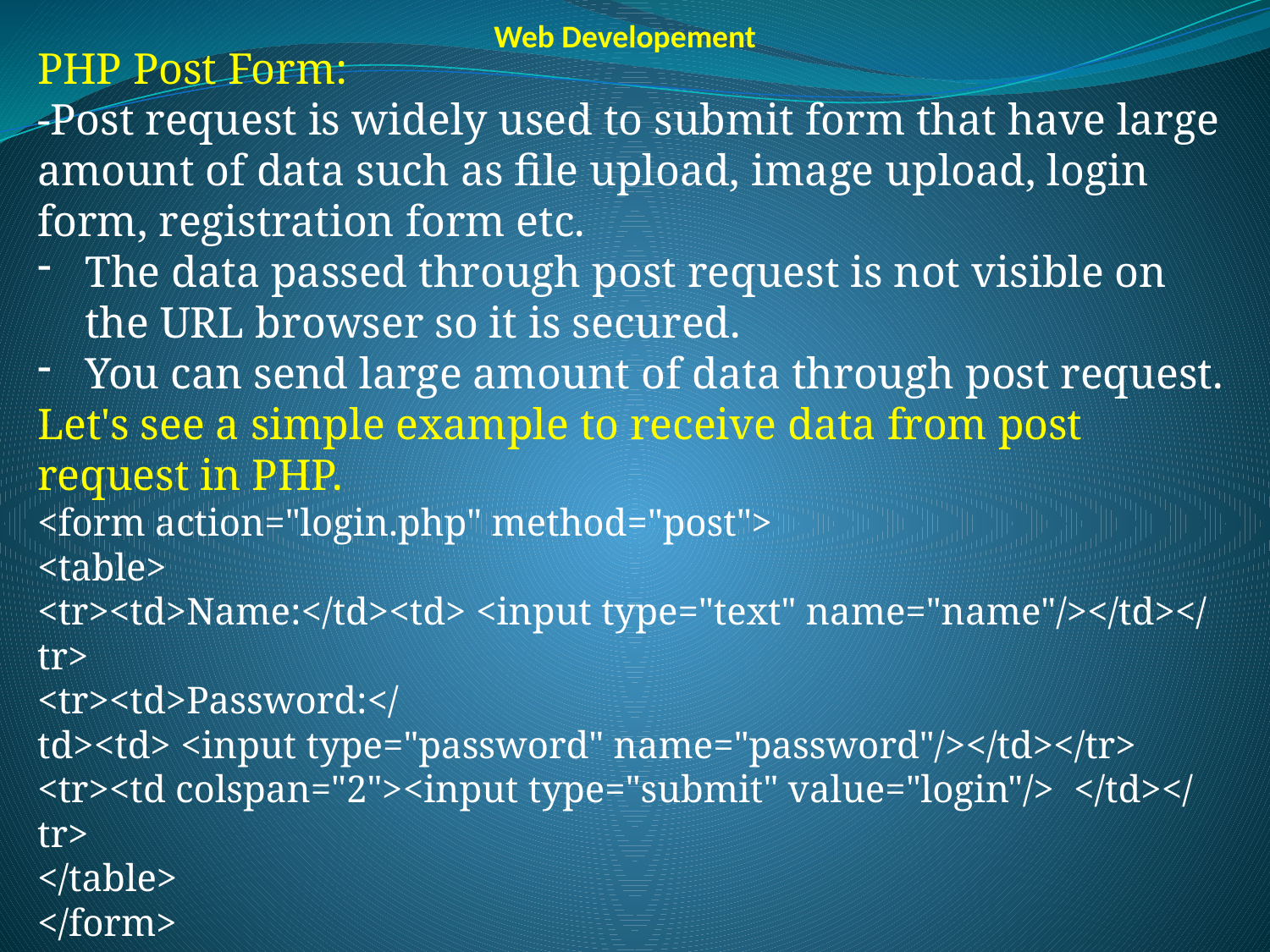

Web Developement
PHP Post Form:
-Post request is widely used to submit form that have large amount of data such as file upload, image upload, login form, registration form etc.
The data passed through post request is not visible on the URL browser so it is secured.
You can send large amount of data through post request.
Let's see a simple example to receive data from post request in PHP.
<form action="login.php" method="post">
<table>
<tr><td>Name:</td><td> <input type="text" name="name"/></td></tr>
<tr><td>Password:</td><td> <input type="password" name="password"/></td></tr>
<tr><td colspan="2"><input type="submit" value="login"/>  </td></tr>
</table>
</form>